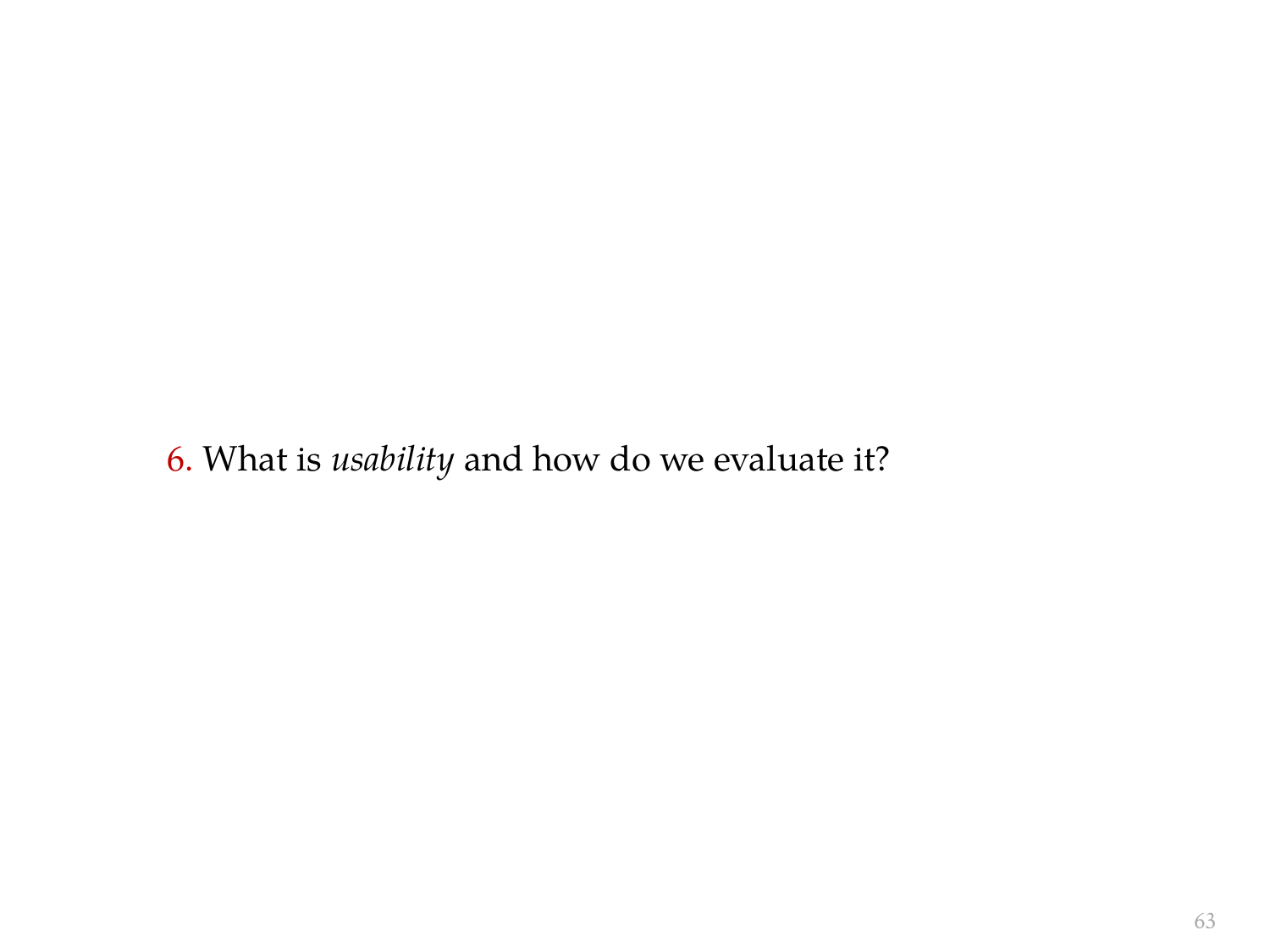

#

6. What is usability and how do we evaluate it?

63